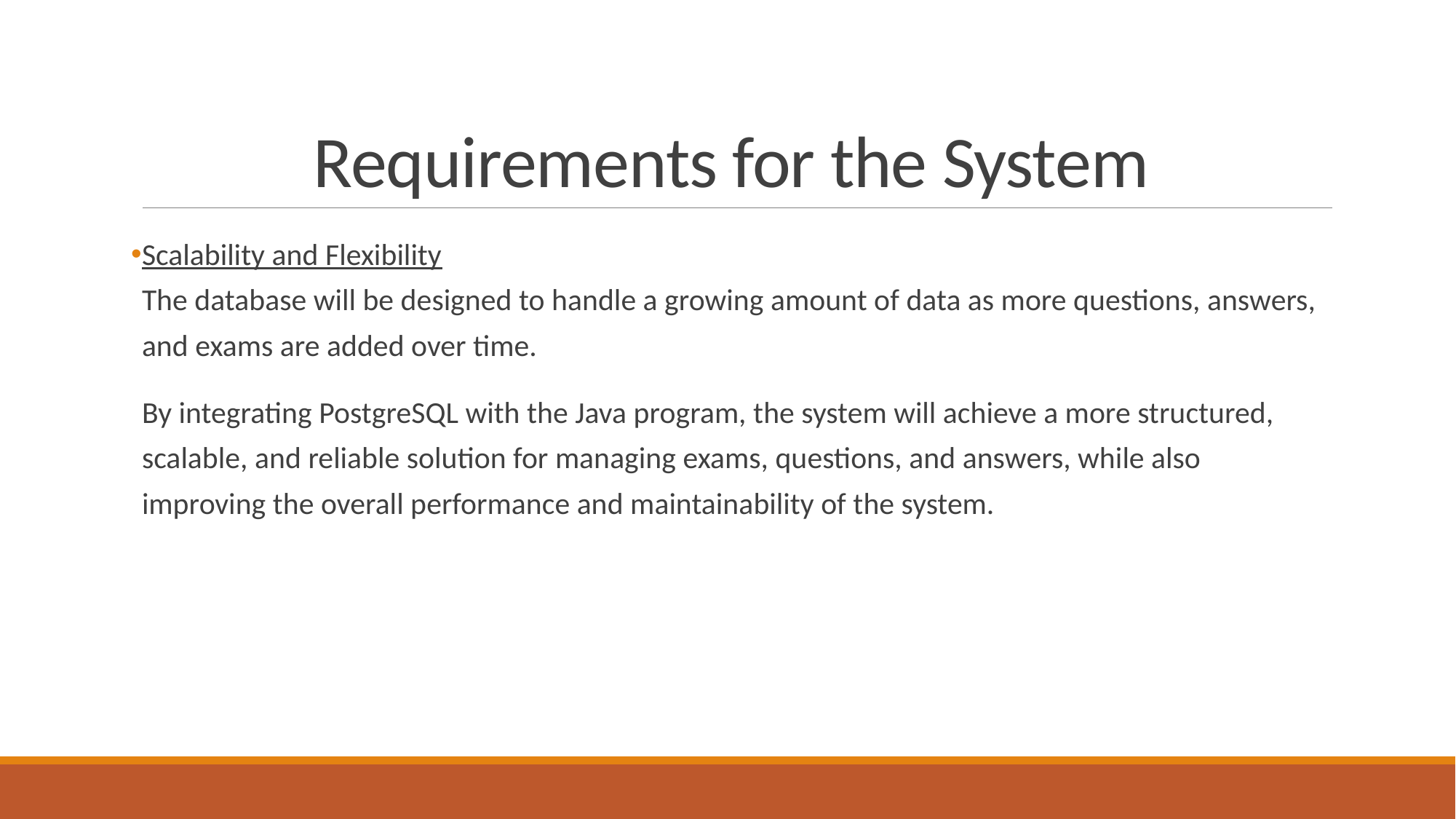

# Requirements for the System
Scalability and Flexibility
The database will be designed to handle a growing amount of data as more questions, answers, and exams are added over time.
By integrating PostgreSQL with the Java program, the system will achieve a more structured, scalable, and reliable solution for managing exams, questions, and answers, while also improving the overall performance and maintainability of the system.